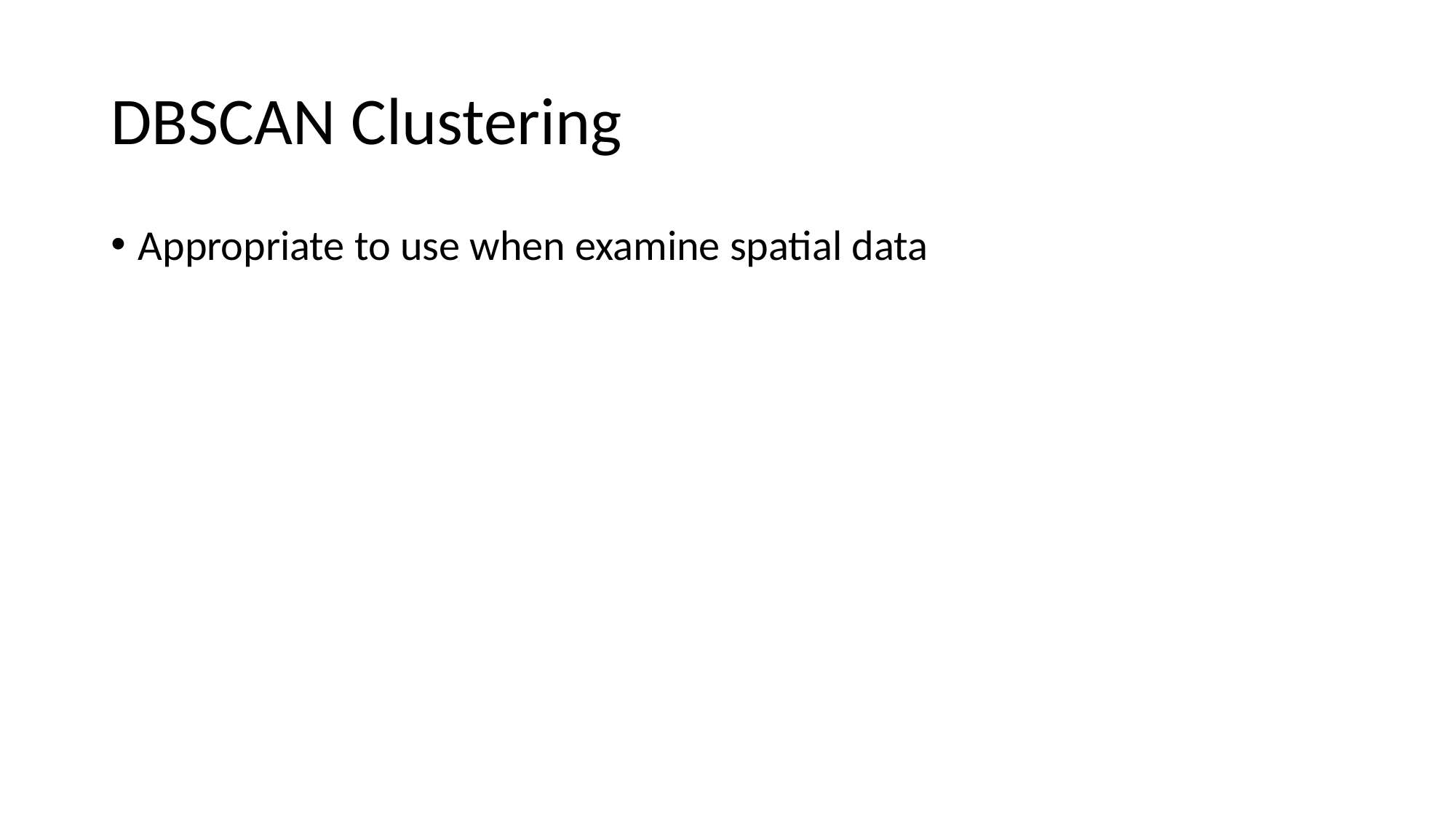

# DBSCAN Clustering
Appropriate to use when examine spatial data